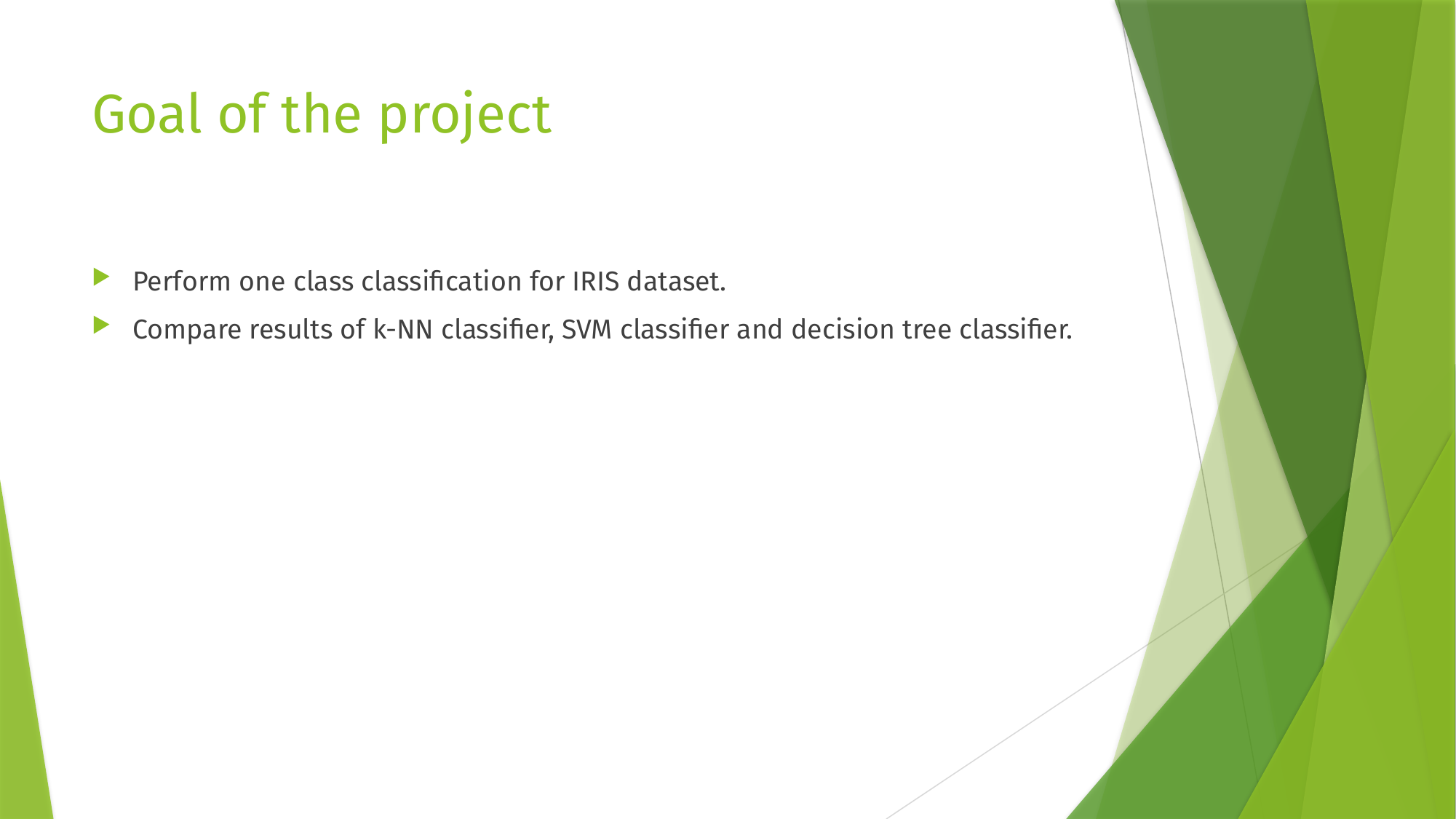

# Goal of the project
Perform one class classification for IRIS dataset.
Compare results of k-NN classifier, SVM classifier and decision tree classifier.